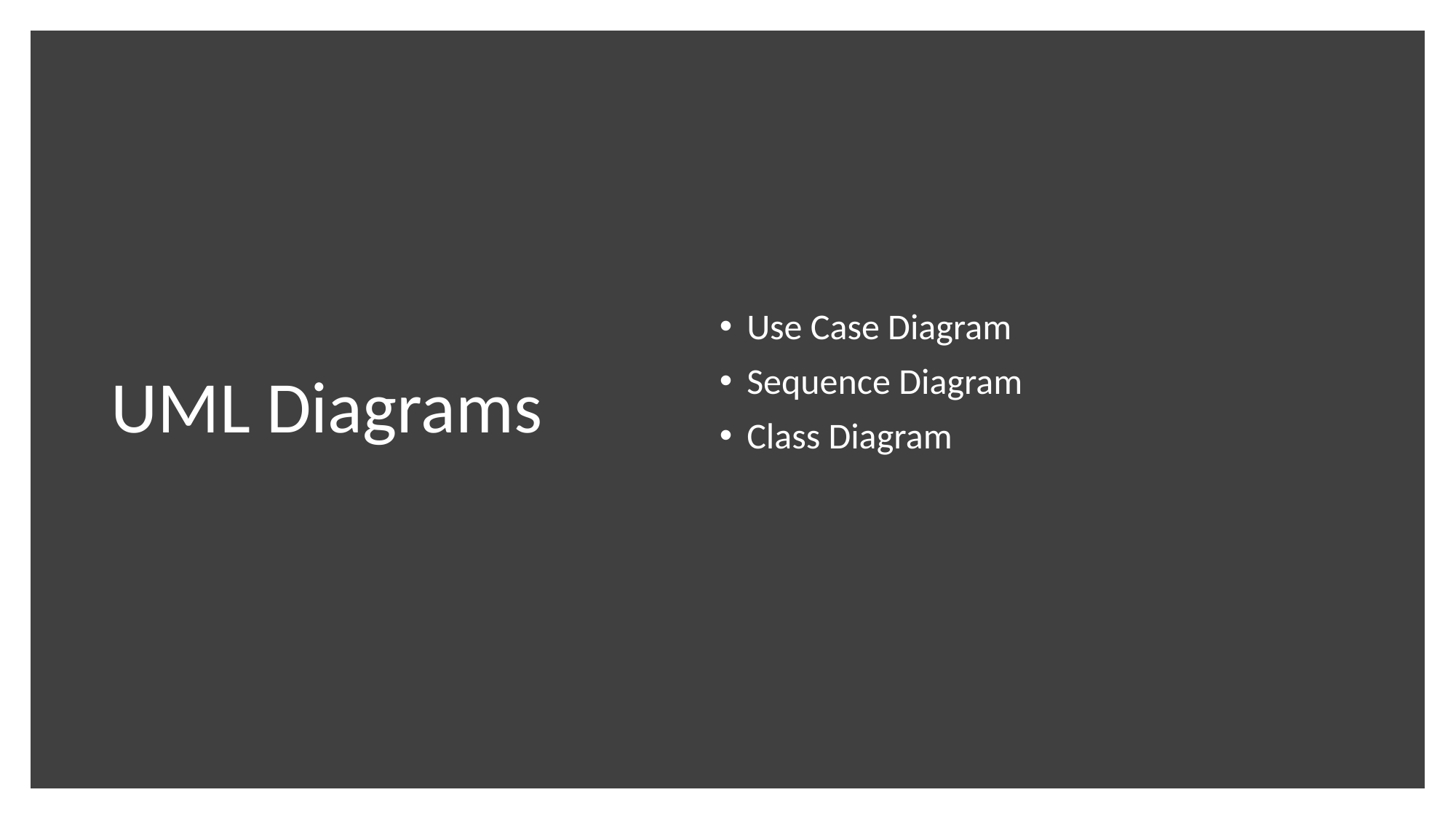

# UML Diagrams
Use Case Diagram
Sequence Diagram
Class Diagram